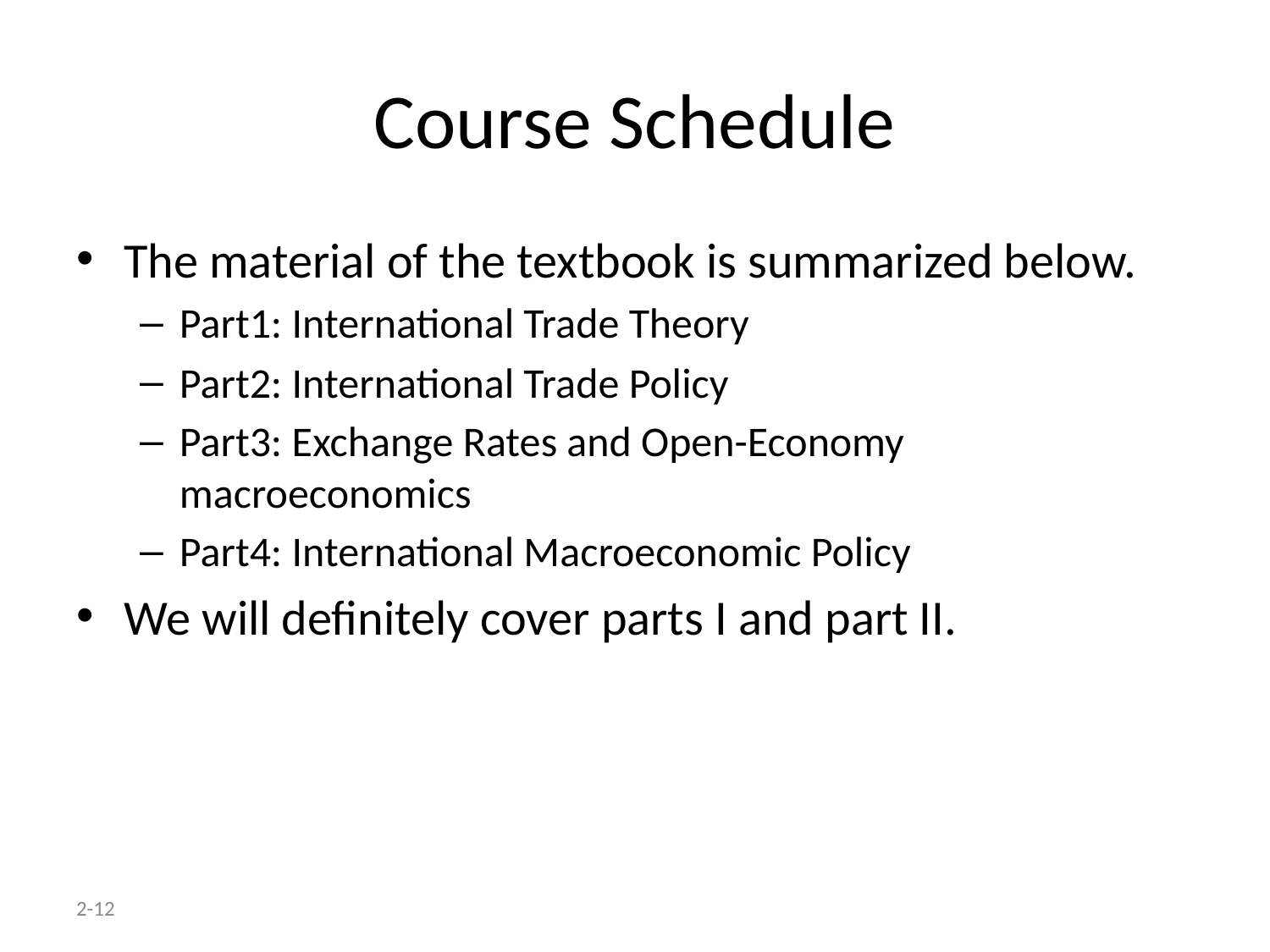

# Course Schedule
The material of the textbook is summarized below.
Part1: International Trade Theory
Part2: International Trade Policy
Part3: Exchange Rates and Open-Economy macroeconomics
Part4: International Macroeconomic Policy
We will definitely cover parts I and part II.
2-12